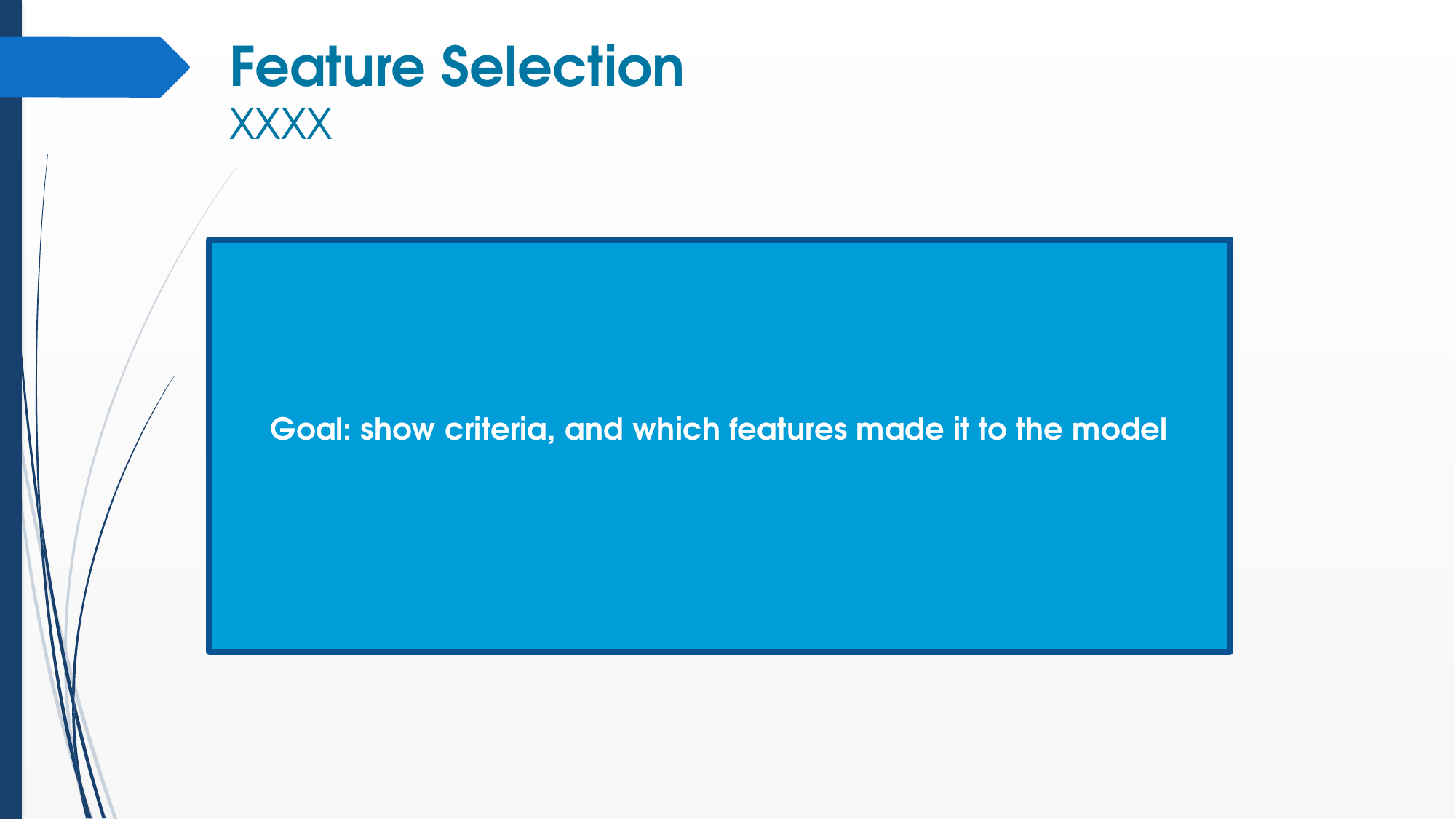

# Feature Selection XXXX
Goal: show criteria, and which features made it to the model